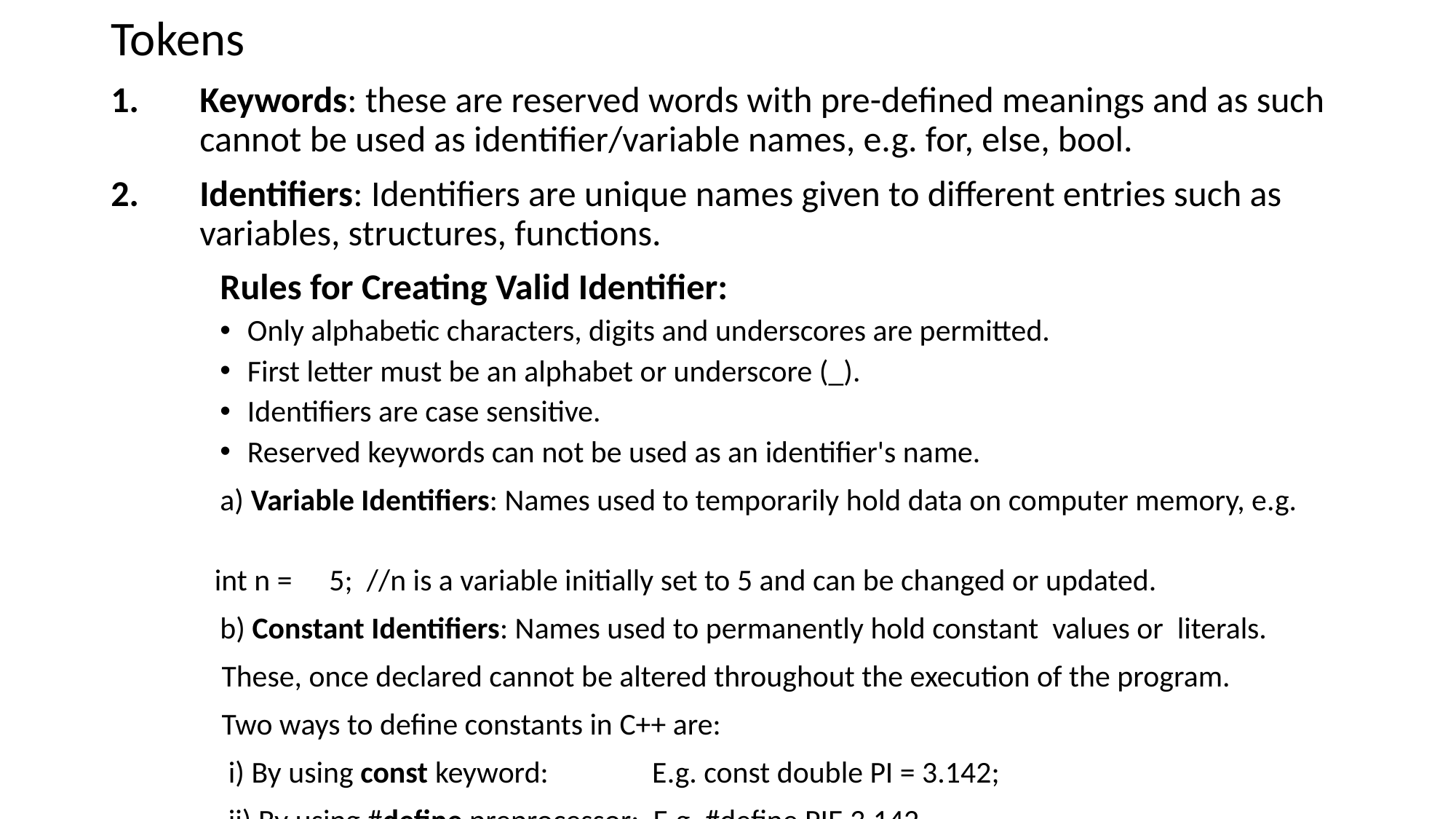

# Tokens
Keywords: these are reserved words with pre-defined meanings and as such cannot be used as identifier/variable names, e.g. for, else, bool.
Identifiers: Identifiers are unique names given to different entries such as variables, structures, functions.
	Rules for Creating Valid Identifier:
Only alphabetic characters, digits and underscores are permitted.
First letter must be an alphabet or underscore (_).
Identifiers are case sensitive.
Reserved keywords can not be used as an identifier's name.
	a) Variable Identifiers: Names used to temporarily hold data on computer memory, e.g.
               int n = 	5;  //n is a variable initially set to 5 and can be changed or updated.
	b) Constant Identifiers: Names used to permanently hold constant  values or  literals.
                These, once declared cannot be altered throughout the execution of the program.
                Two ways to define constants in C++ are:
                 i) By using const keyword:               E.g. const double PI = 3.142;
                 ii) By using #define preprocessor:  E.g. #define PIE 3.142